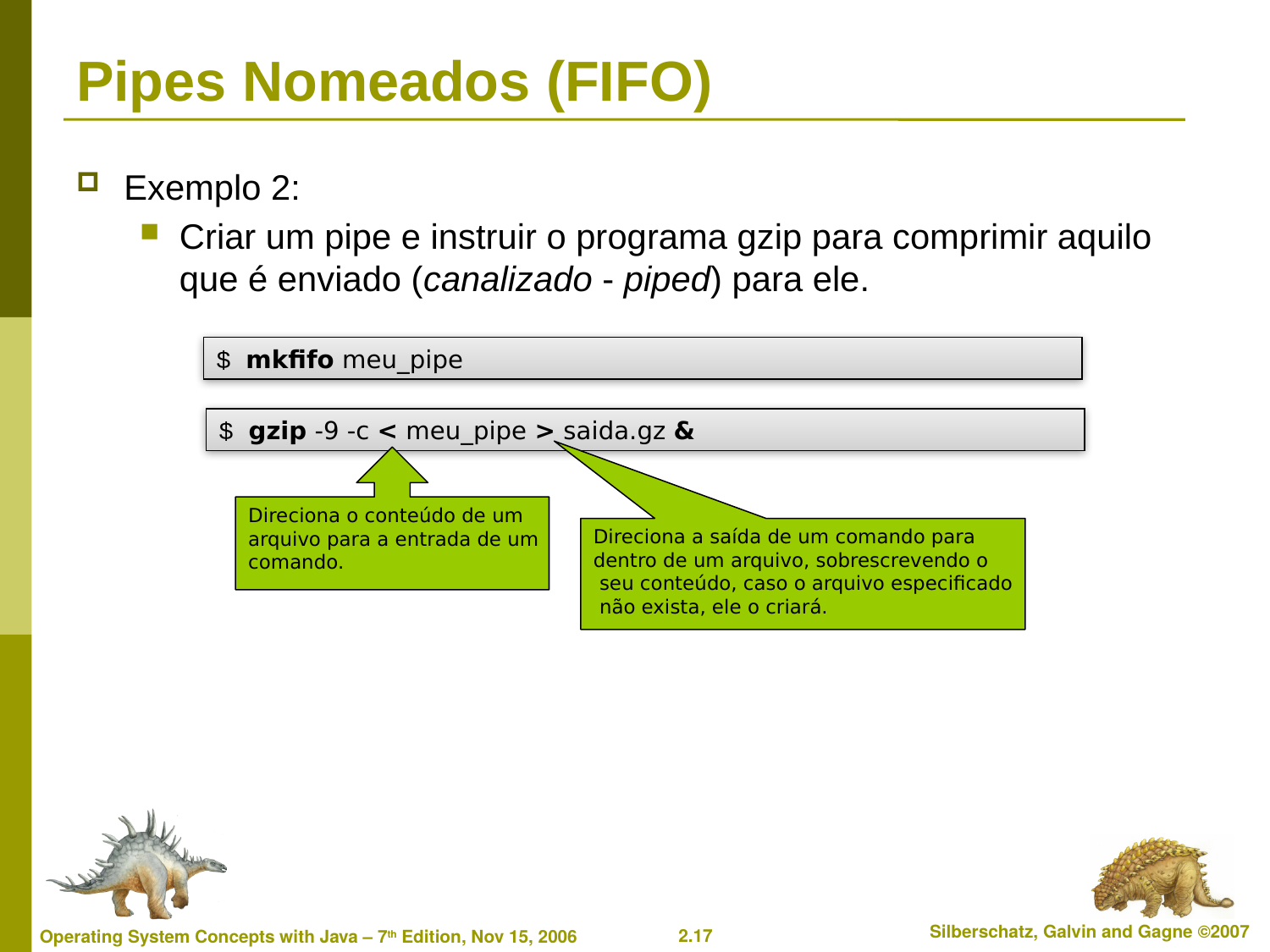

# Pipes Nomeados (FIFO)
Exemplo 2:
Criar um pipe e instruir o programa gzip para comprimir aquilo que é enviado (canalizado - piped) para ele.
$ mkfifo meu_pipe
$ gzip -9 -c < meu_pipe > saida.gz &
Direciona o conteúdo de um
arquivo para a entrada de um
comando.
Direciona a saída de um comando para
dentro de um arquivo, sobrescrevendo o
 seu conteúdo, caso o arquivo especificado
 não exista, ele o criará.